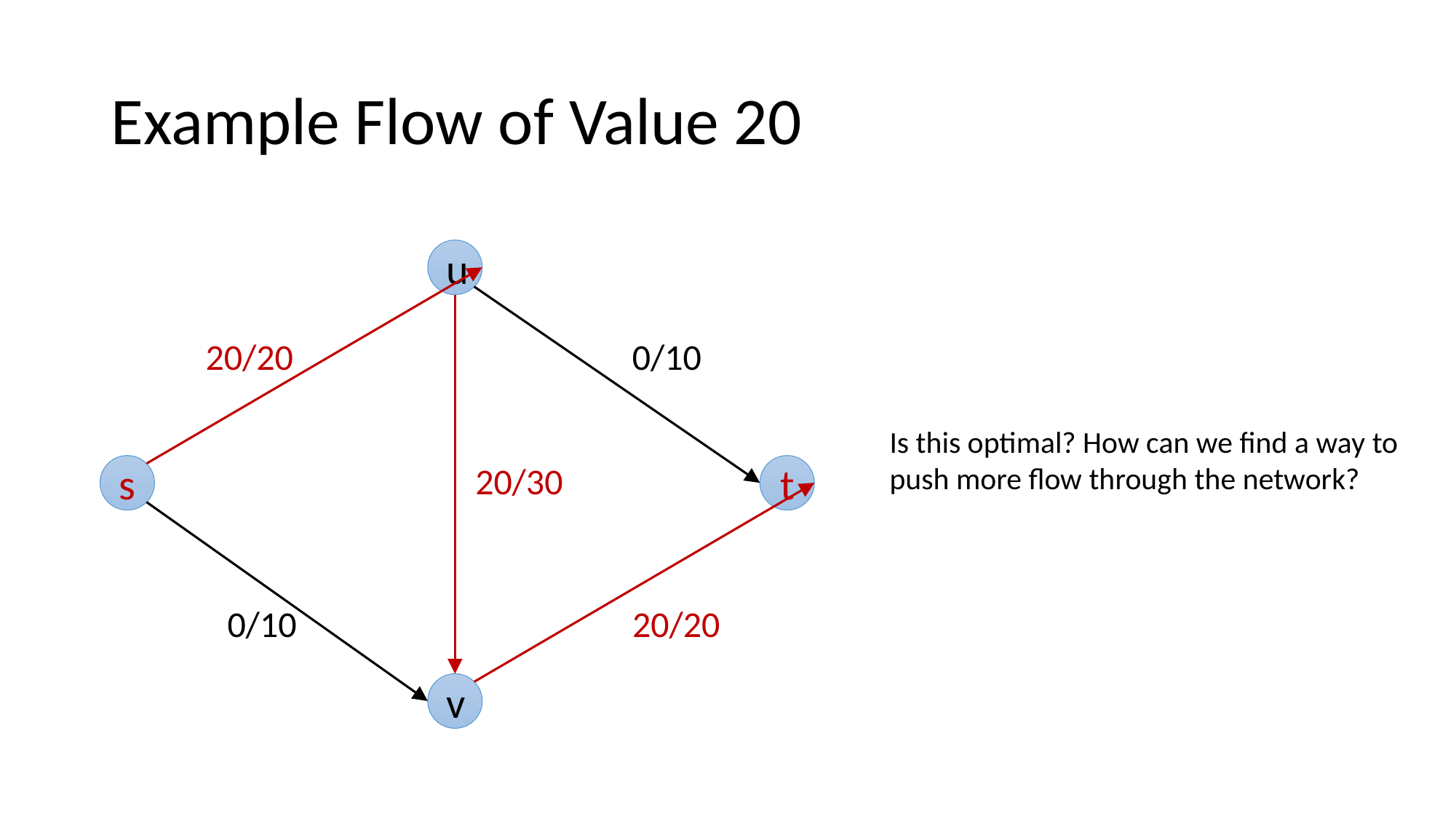

# Example Flow of Value 20
u
20/20
0/10
Is this optimal? How can we find a way to push more flow through the network?
20/30
s
t
0/10
20/20
v